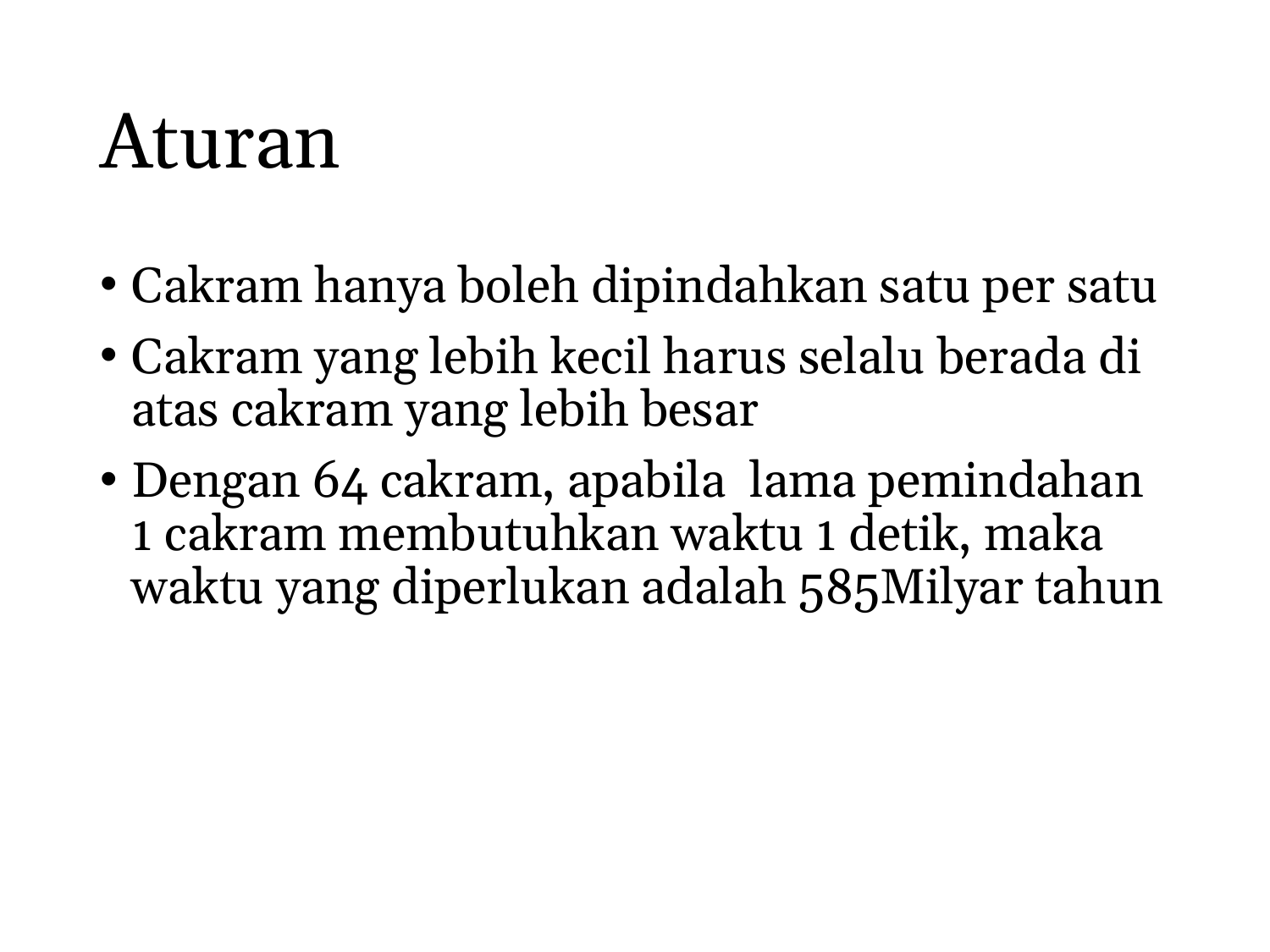

# Aturan
Cakram hanya boleh dipindahkan satu per satu
Cakram yang lebih kecil harus selalu berada di atas cakram yang lebih besar
Dengan 64 cakram, apabila  lama pemindahan 1 cakram membutuhkan waktu 1 detik, maka waktu yang diperlukan adalah 585Milyar tahun